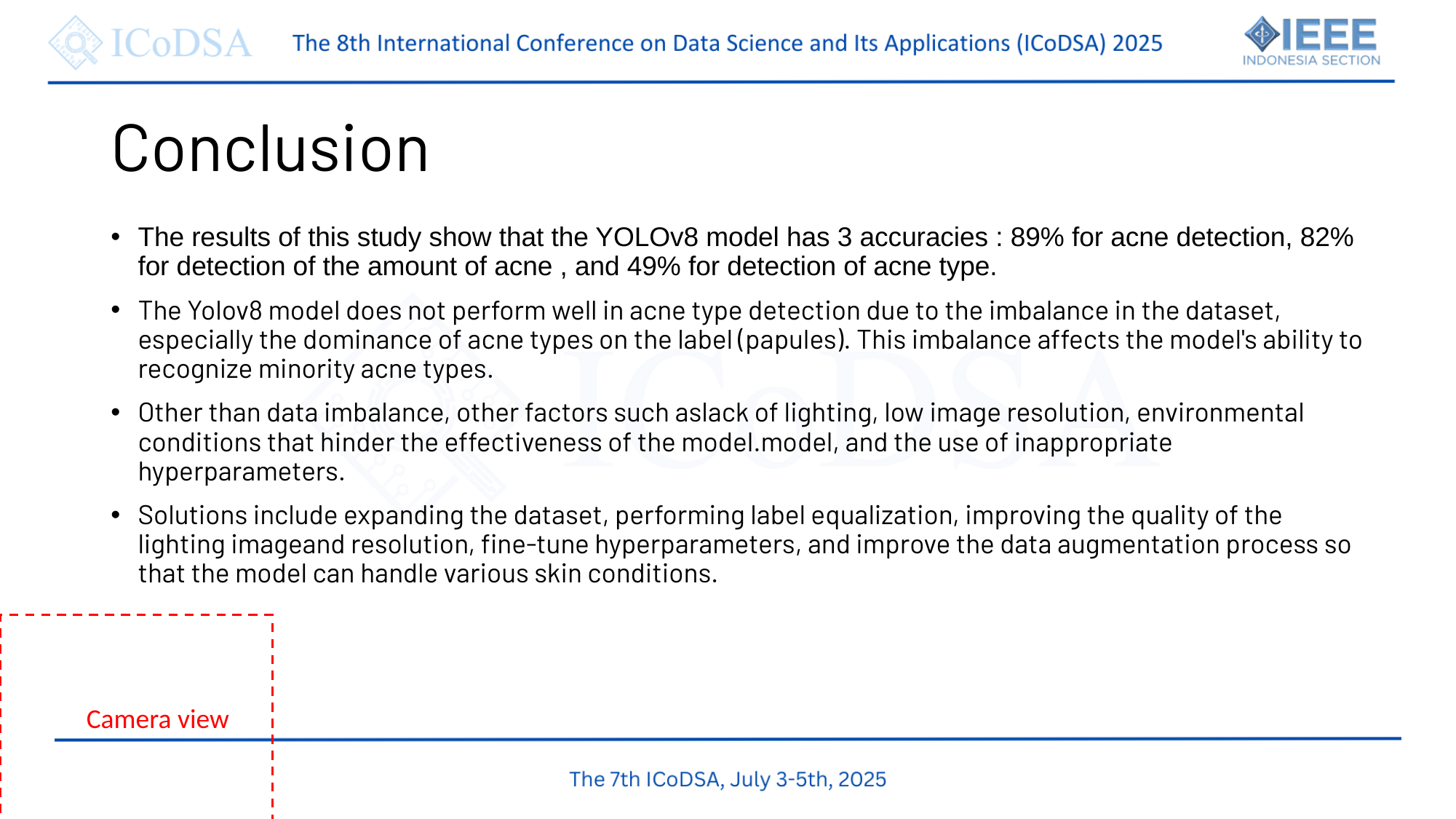

# Conclusion
The results of this study show that the YOLOv8 model has 3 accuracies : 89% for acne detection, 82% for detection of the amount of acne , and 49% for detection of acne type.
The Yolov8 model does not perform well in acne type detection due to the imbalance in the dataset, especially the dominance of acne types on the label (papules). This imbalance affects the model's ability to recognize minority acne types.
Other than data imbalance, other factors such aslack of lighting, low image resolution, environmental conditions that hinder the effectiveness of the model.model, and the use of inappropriate hyperparameters.
Solutions include expanding the dataset, performing label equalization, improving the quality of the lighting imageand resolution, fine-tune hyperparameters, and improve the data augmentation process so that the model can handle various skin conditions.
       Camera view